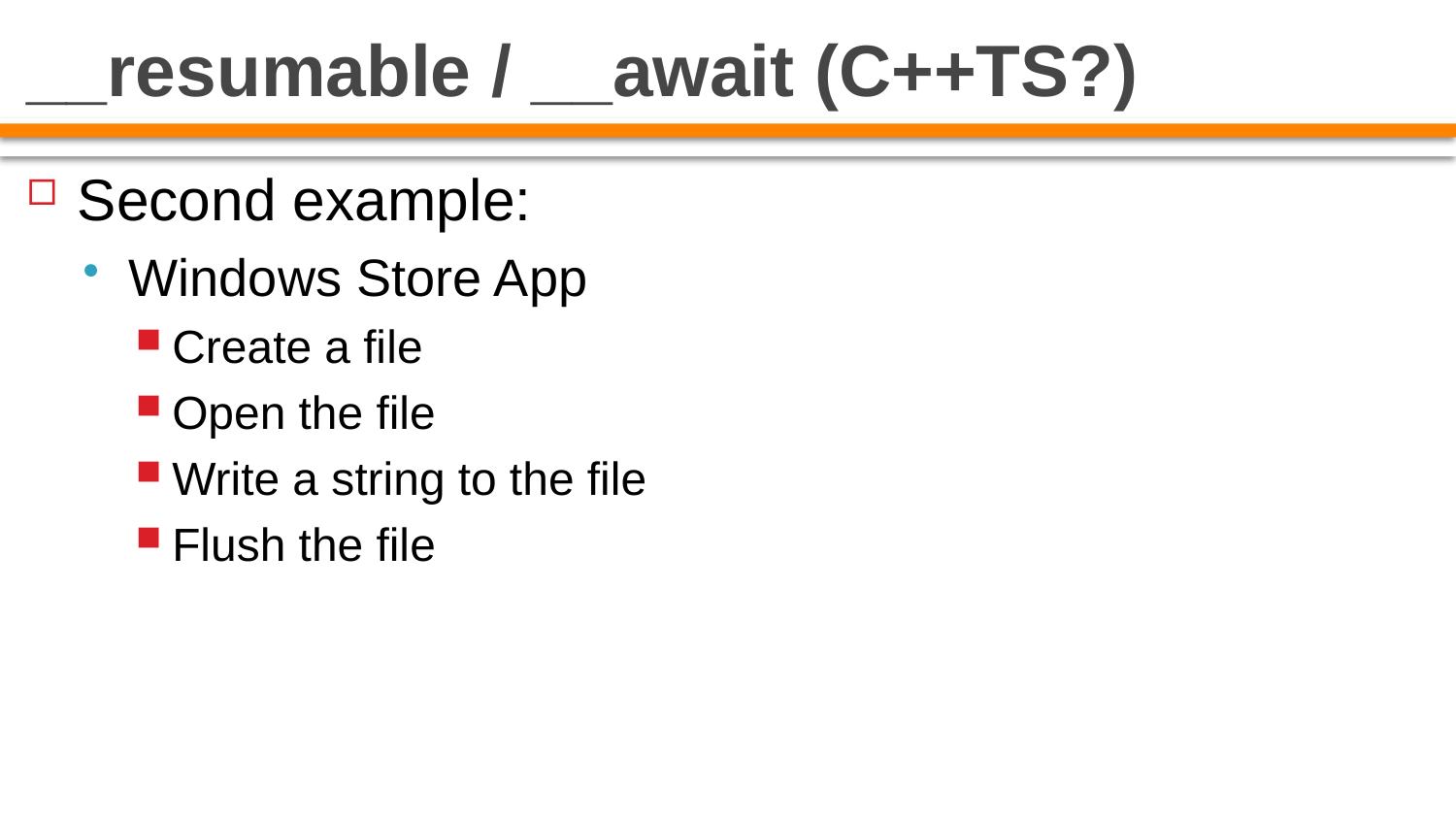

# __resumable / __await (C++TS?)
Second example:
Windows Store App
Create a file
Open the file
Write a string to the file
Flush the file